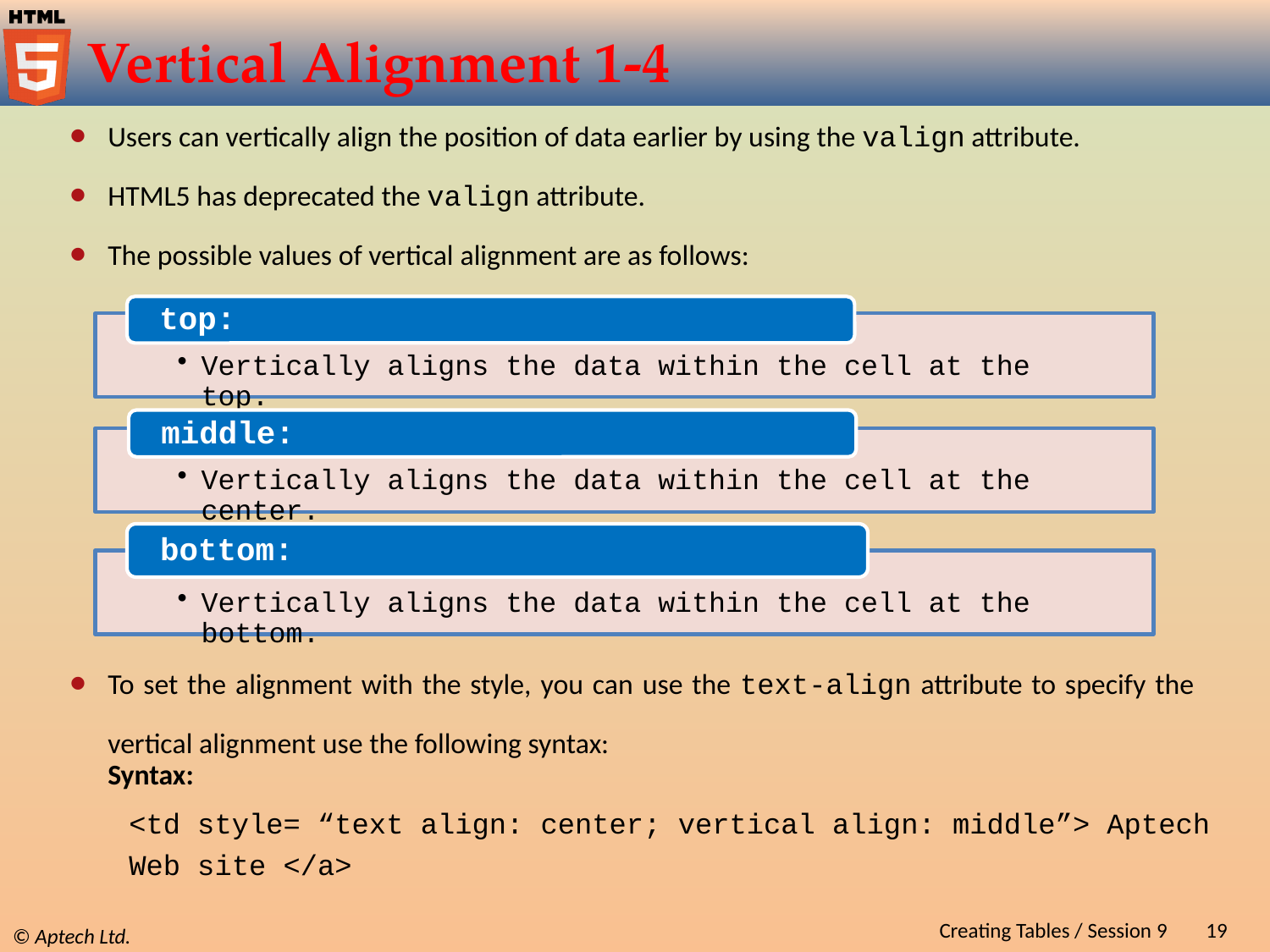

# Vertical Alignment 1-4
Users can vertically align the position of data earlier by using the valign attribute.
HTML5 has deprecated the valign attribute.
The possible values of vertical alignment are as follows:
Vertically aligns the data within the cell at the top.
top:
Vertically aligns the data within the cell at the center.
middle:
Vertically aligns the data within the cell at the bottom.
bottom:
To set the alignment with the style, you can use the text-align attribute to specify the vertical alignment use the following syntax:
Syntax:
<td style= “text align: center; vertical align: middle”> Aptech Web site </a>
Creating Tables / Session 9
19